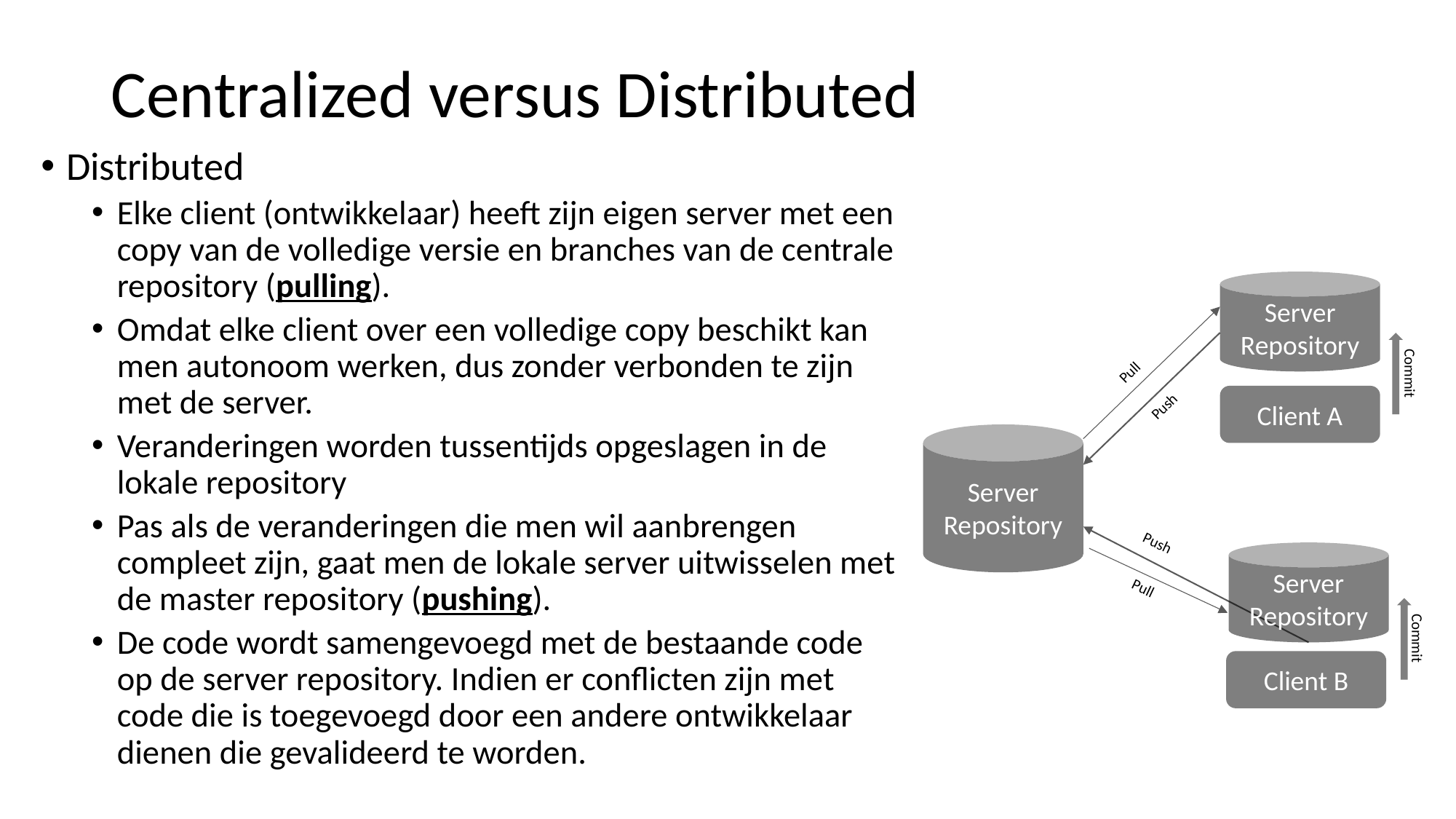

# Centralized versus Distributed
Distributed
Elke client (ontwikkelaar) heeft zijn eigen server met een copy van de volledige versie en branches van de centrale repository (pulling).
Omdat elke client over een volledige copy beschikt kan men autonoom werken, dus zonder verbonden te zijn met de server.
Veranderingen worden tussentijds opgeslagen in de lokale repository
Pas als de veranderingen die men wil aanbrengen compleet zijn, gaat men de lokale server uitwisselen met de master repository (pushing).
De code wordt samengevoegd met de bestaande code op de server repository. Indien er conflicten zijn met code die is toegevoegd door een andere ontwikkelaar dienen die gevalideerd te worden.
Server Repository
Pull
Commit

Client A
Push
Server Repository
Push
Server Repository
Pull
Commit

Client B